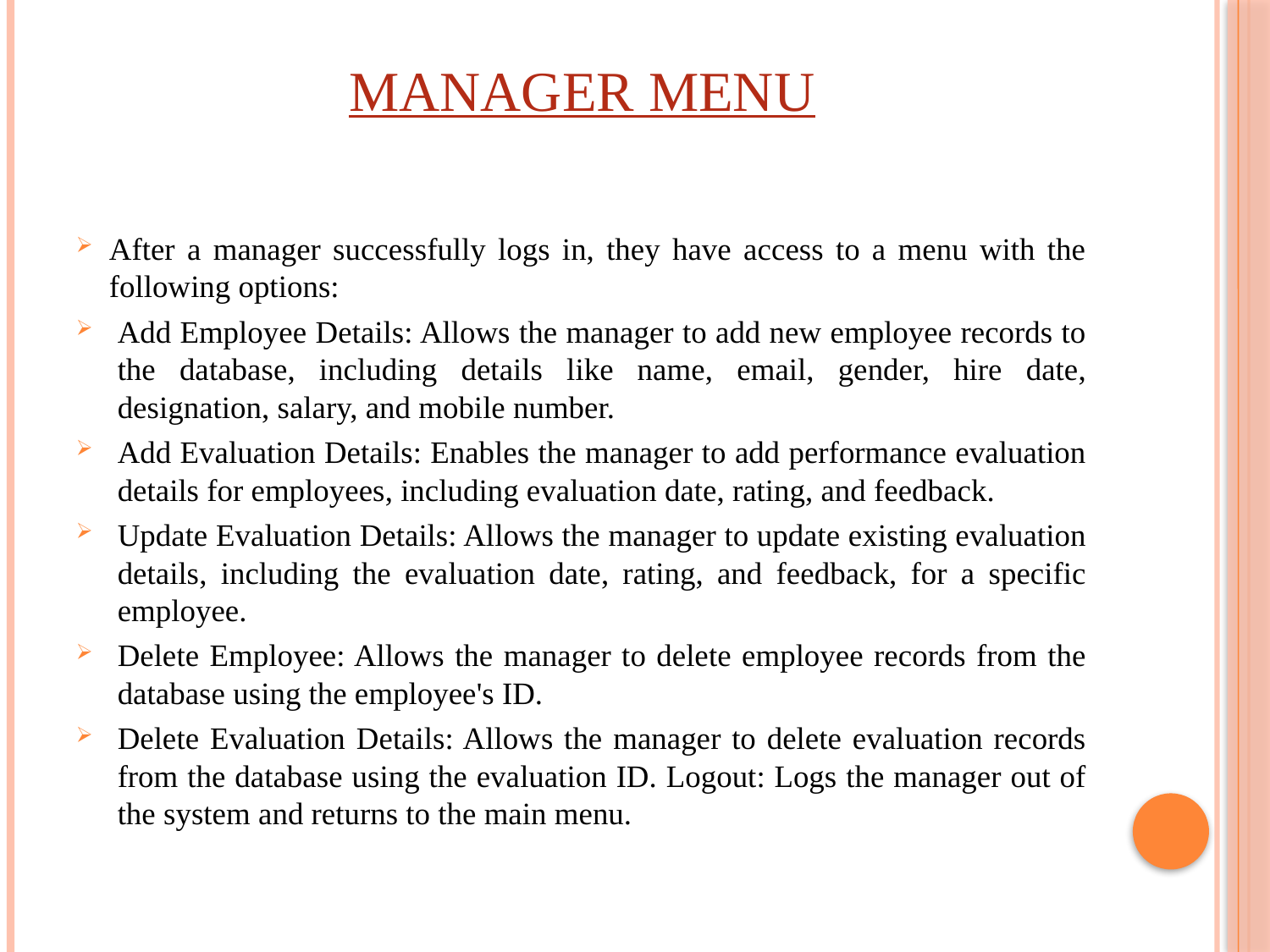

# Manager Menu

After a manager successfully logs in, they have access to a menu with the following options:
Add Employee Details: Allows the manager to add new employee records to the database, including details like name, email, gender, hire date, designation, salary, and mobile number.
Add Evaluation Details: Enables the manager to add performance evaluation details for employees, including evaluation date, rating, and feedback.
Update Evaluation Details: Allows the manager to update existing evaluation details, including the evaluation date, rating, and feedback, for a specific employee.
Delete Employee: Allows the manager to delete employee records from the database using the employee's ID.
Delete Evaluation Details: Allows the manager to delete evaluation records from the database using the evaluation ID. Logout: Logs the manager out of the system and returns to the main menu.